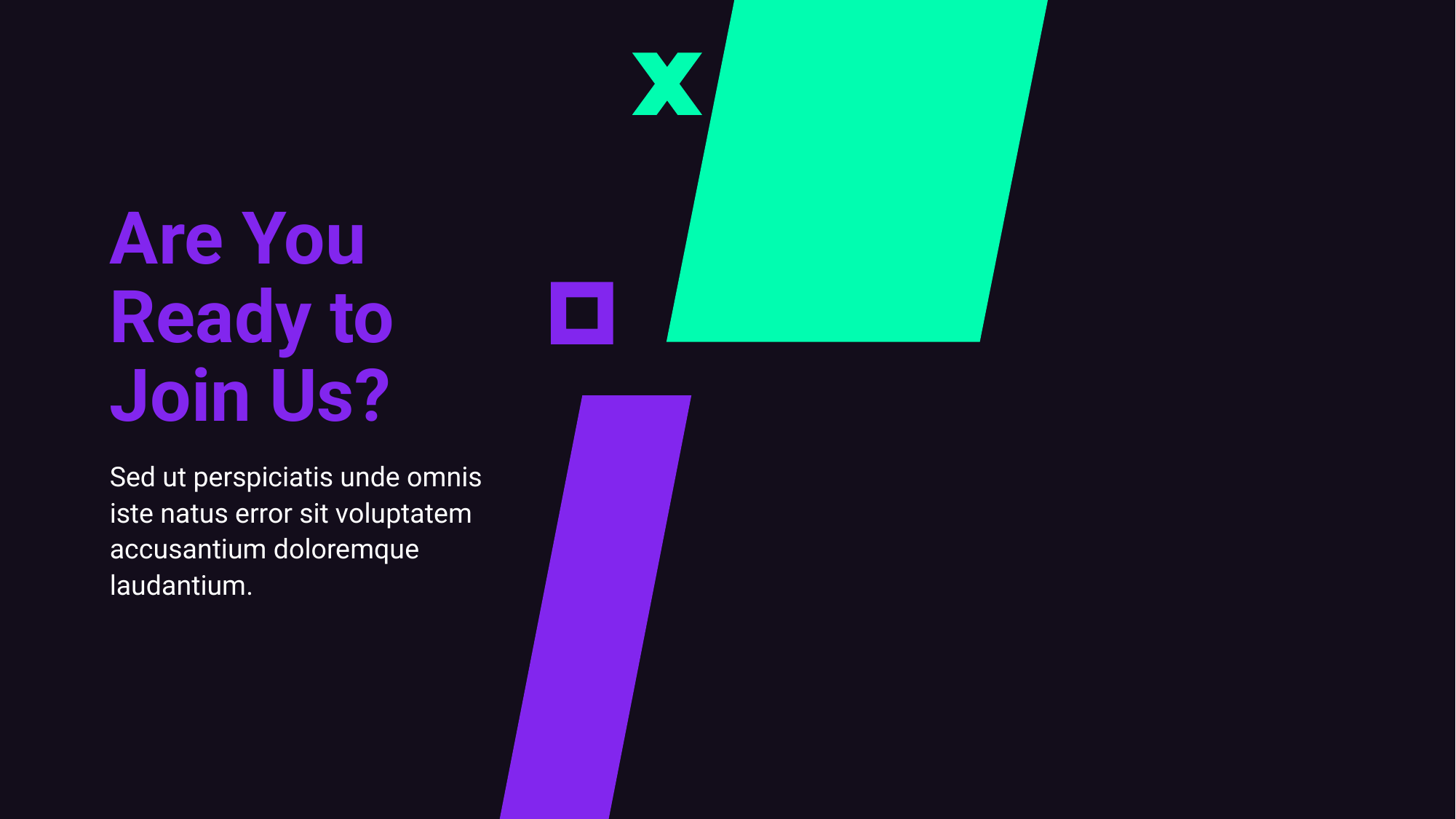

Are You Ready to Join Us?

Sed ut perspiciatis unde omnis
iste natus error sit voluptatem
accusantium doloremque
laudantium.